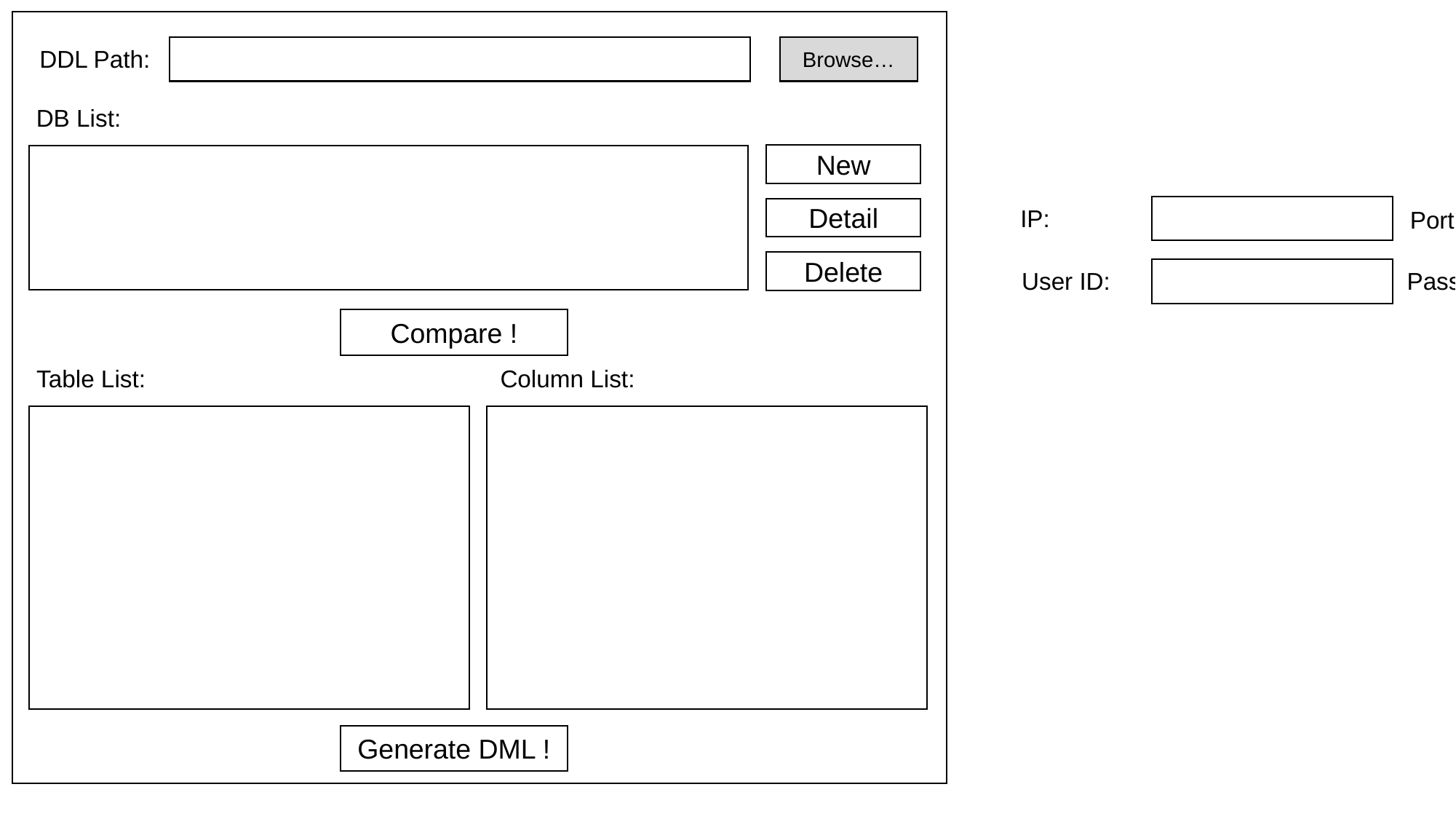

Browse…
DDL Path:
DB List:
New

IP:

Detail
Port:
SID:
Delete

User ID:
Password:
Compare !
Table List:
Column List:

Generate DML !